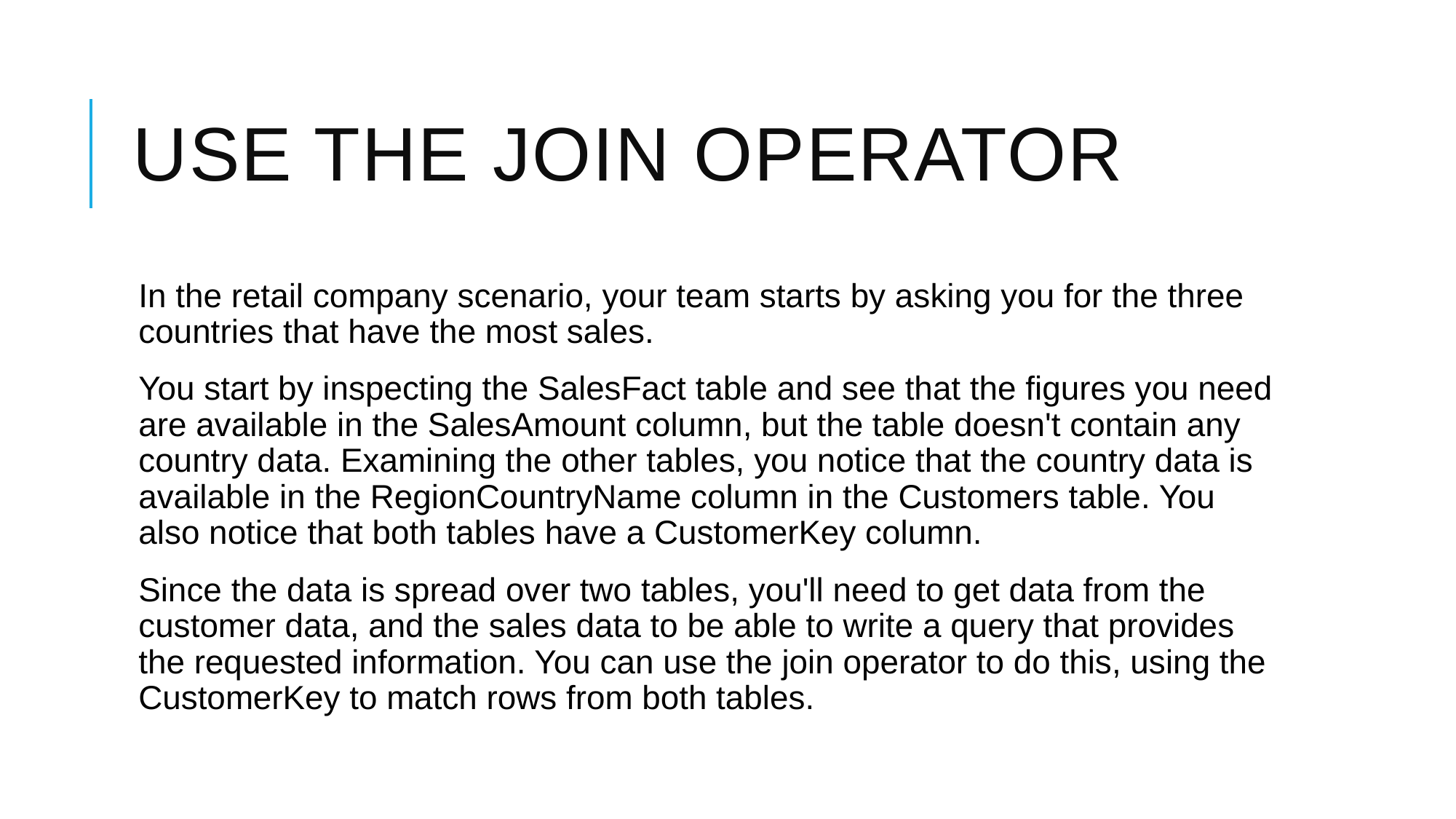

# Use the join operator
In the retail company scenario, your team starts by asking you for the three countries that have the most sales.
You start by inspecting the SalesFact table and see that the figures you need are available in the SalesAmount column, but the table doesn't contain any country data. Examining the other tables, you notice that the country data is available in the RegionCountryName column in the Customers table. You also notice that both tables have a CustomerKey column.
Since the data is spread over two tables, you'll need to get data from the customer data, and the sales data to be able to write a query that provides the requested information. You can use the join operator to do this, using the CustomerKey to match rows from both tables.